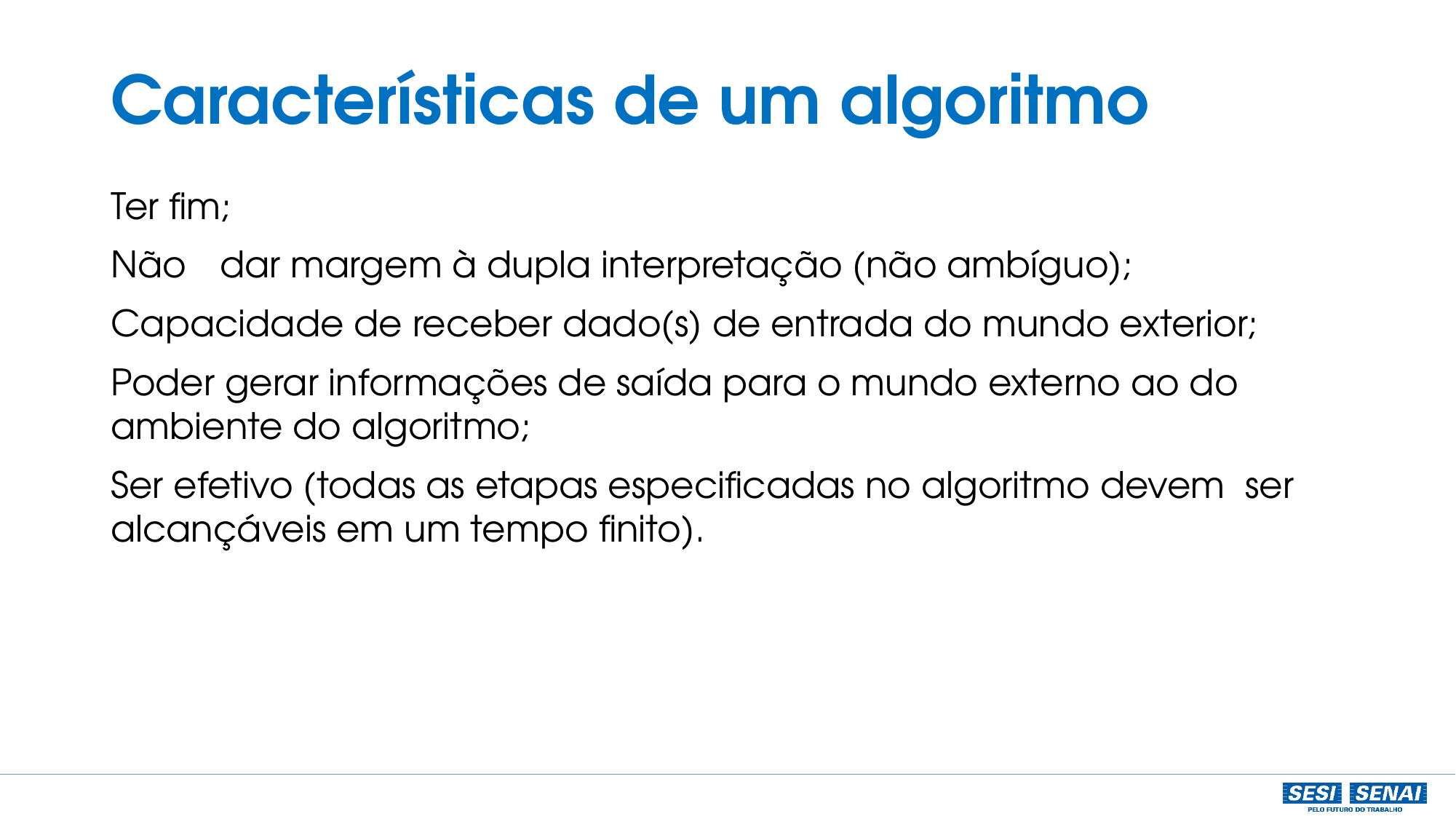

# Características de um algoritmo
Ter fim;
Não	dar margem à dupla interpretação (não ambíguo);
Capacidade de receber dado(s) de entrada do mundo exterior;
Poder gerar informações de saída para o mundo externo ao do  ambiente do algoritmo;
Ser efetivo (todas as etapas especificadas no algoritmo devem  ser alcançáveis em um tempo finito).